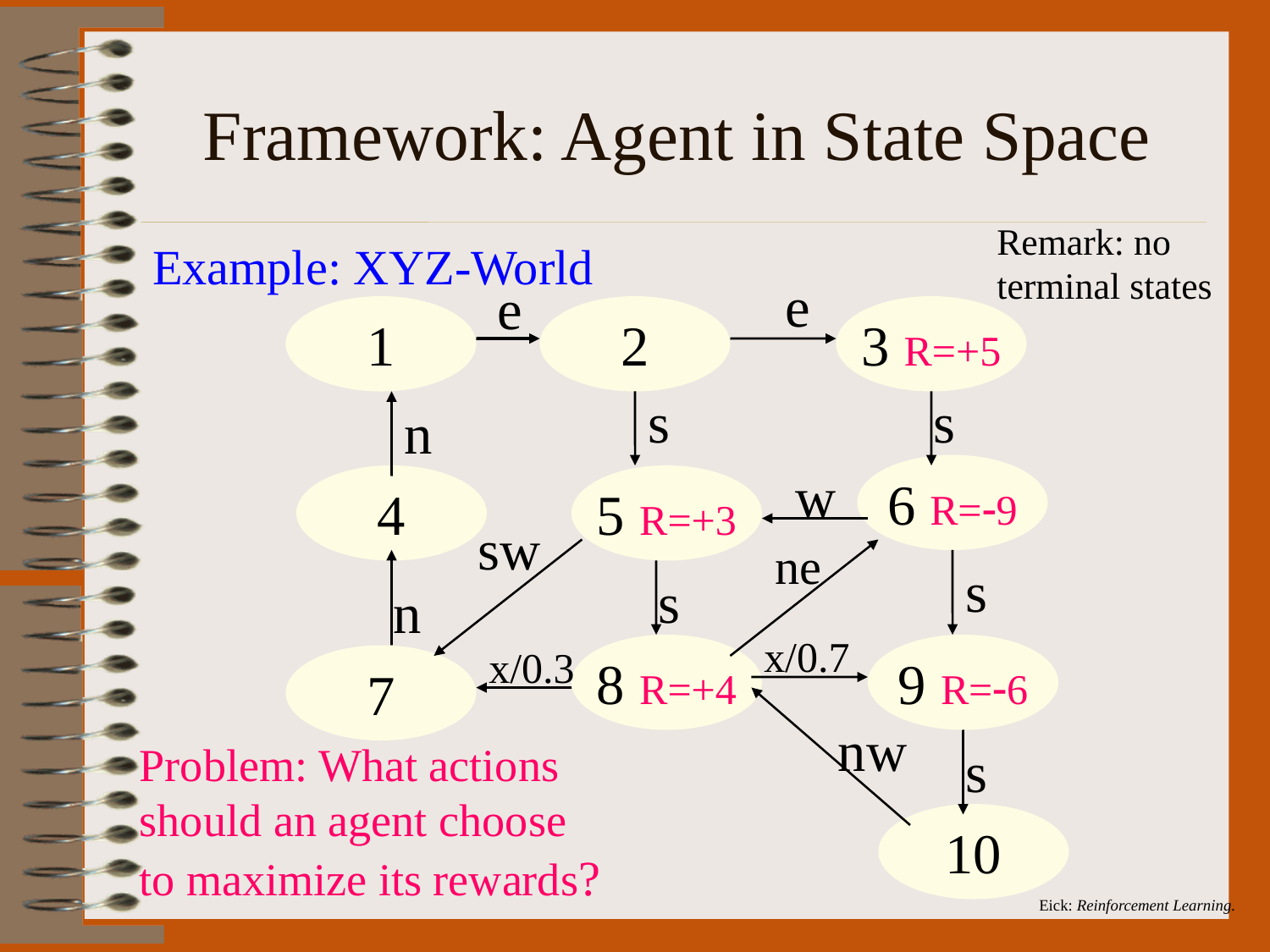

# Framework: Agent in State Space
Remark: no
terminal states
Example: XYZ-World
e
e
1
2
3 R=+5

s
s

n

w
6 R=−9
4
5 R=+3
sw

ne

s

s

n
x/0.7
x/0.3
8 R=+4
9 R=−6
7

nw
Problem: What actions
should an agent choose
to maximize its rewards?
s

10